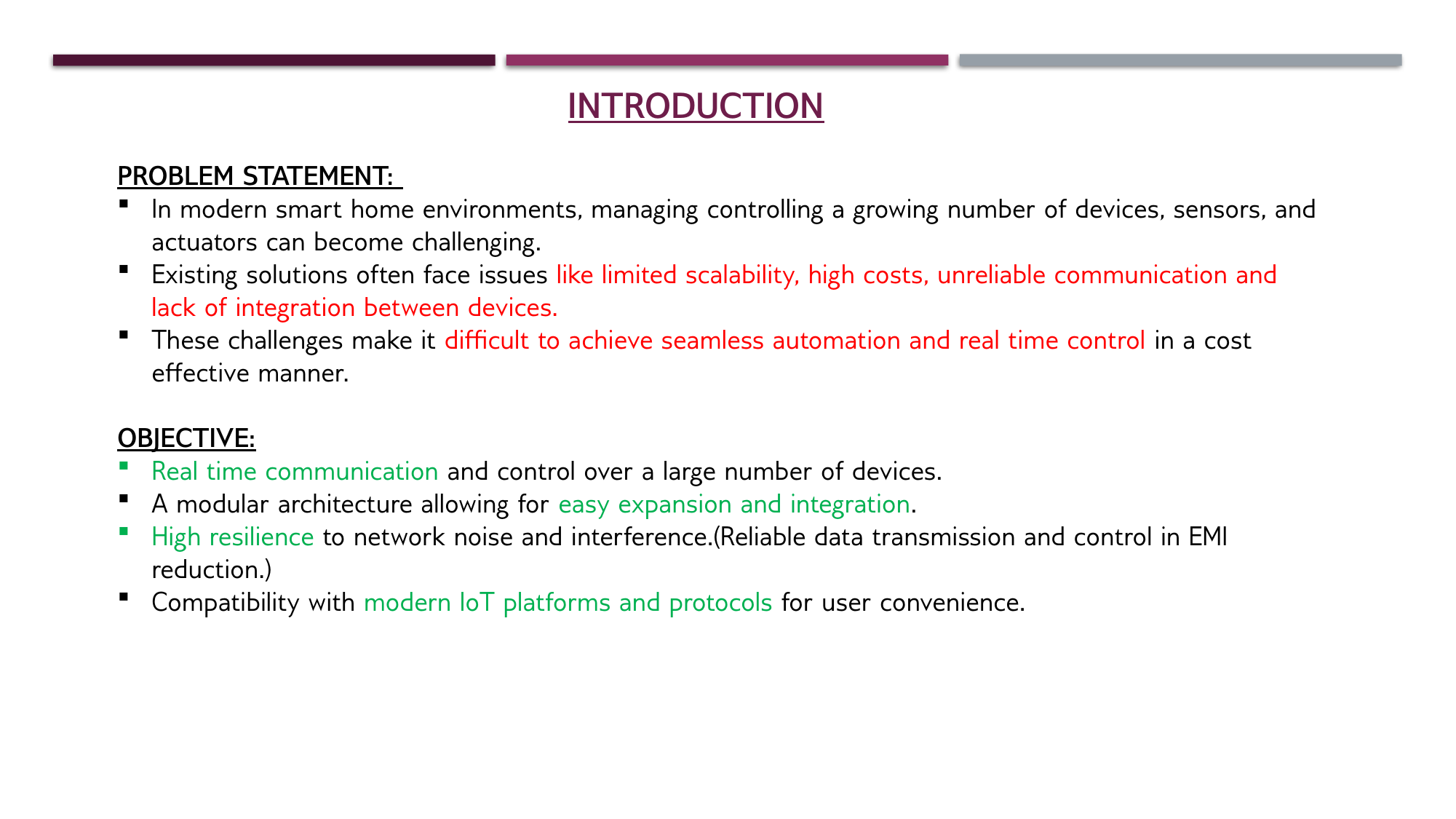

INTRODUCTION
PROBLEM STATEMENT:
In modern smart home environments, managing controlling a growing number of devices, sensors, and actuators can become challenging.
Existing solutions often face issues like limited scalability, high costs, unreliable communication and lack of integration between devices.
These challenges make it difficult to achieve seamless automation and real time control in a cost effective manner.

OBJECTIVE:
Real time communication and control over a large number of devices.
A modular architecture allowing for easy expansion and integration.
High resilience to network noise and interference.(Reliable data transmission and control in EMI reduction.)
Compatibility with modern IoT platforms and protocols for user convenience.